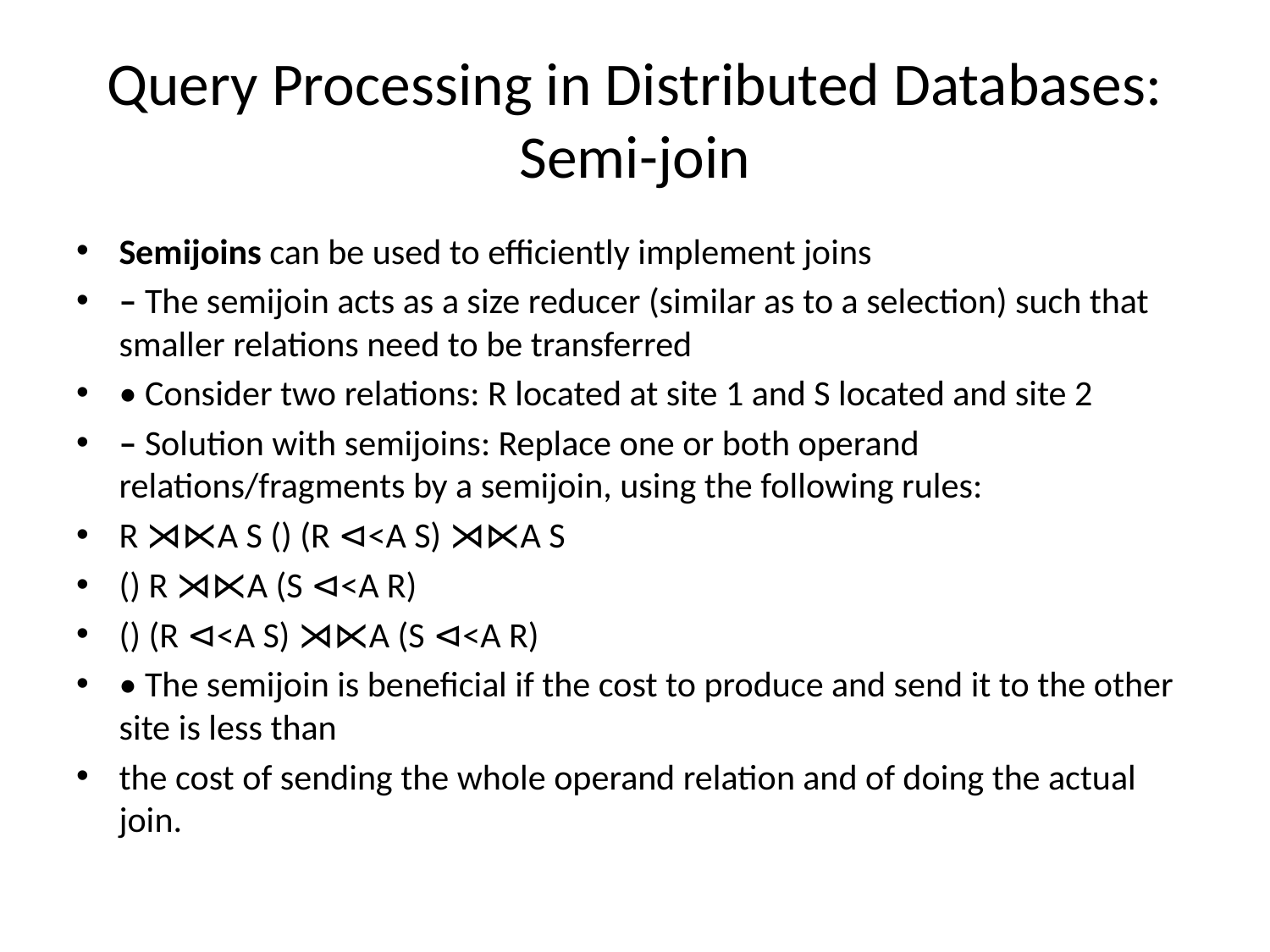

# Query Processing in Distributed Databases: Semi-join
Semijoins can be used to efficiently implement joins
– The semijoin acts as a size reducer (similar as to a selection) such that smaller relations need to be transferred
• Consider two relations: R located at site 1 and S located and site 2
– Solution with semijoins: Replace one or both operand relations/fragments by a semijoin, using the following rules:
R ⋊⋉A S () (R ⊲<A S) ⋊⋉A S
() R ⋊⋉A (S ⊲<A R)
() (R ⊲<A S) ⋊⋉A (S ⊲<A R)
• The semijoin is beneficial if the cost to produce and send it to the other site is less than
the cost of sending the whole operand relation and of doing the actual join.